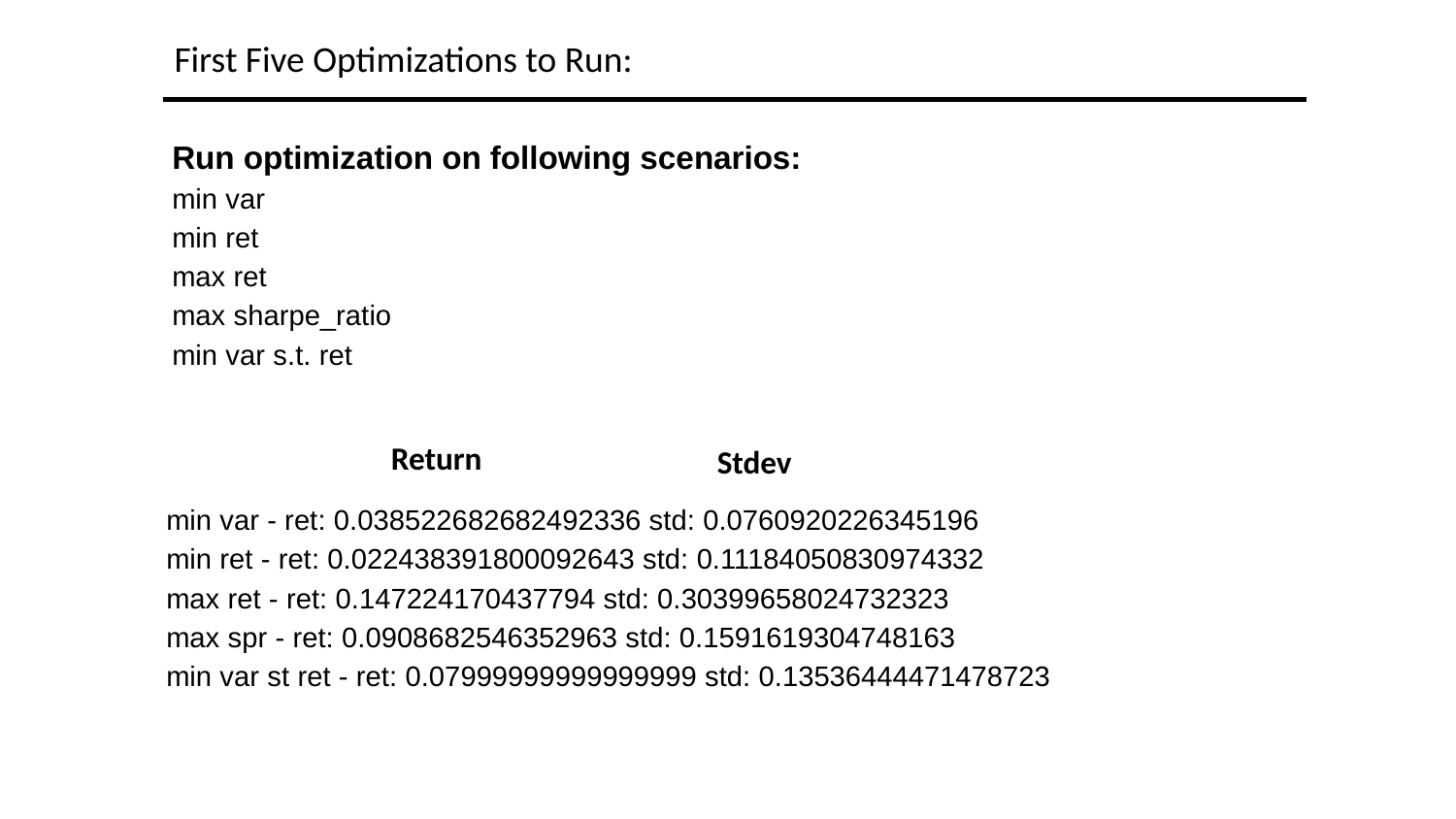

# First Five Optimizations to Run:
Run optimization on following scenarios:
min var
min ret
max ret
max sharpe_ratio
min var s.t. ret
Return
Stdev
min var - ret: 0.038522682682492336 std: 0.0760920226345196
min ret - ret: 0.022438391800092643 std: 0.11184050830974332
max ret - ret: 0.147224170437794 std: 0.30399658024732323
max spr - ret: 0.0908682546352963 std: 0.1591619304748163
min var st ret - ret: 0.07999999999999999 std: 0.13536444471478723